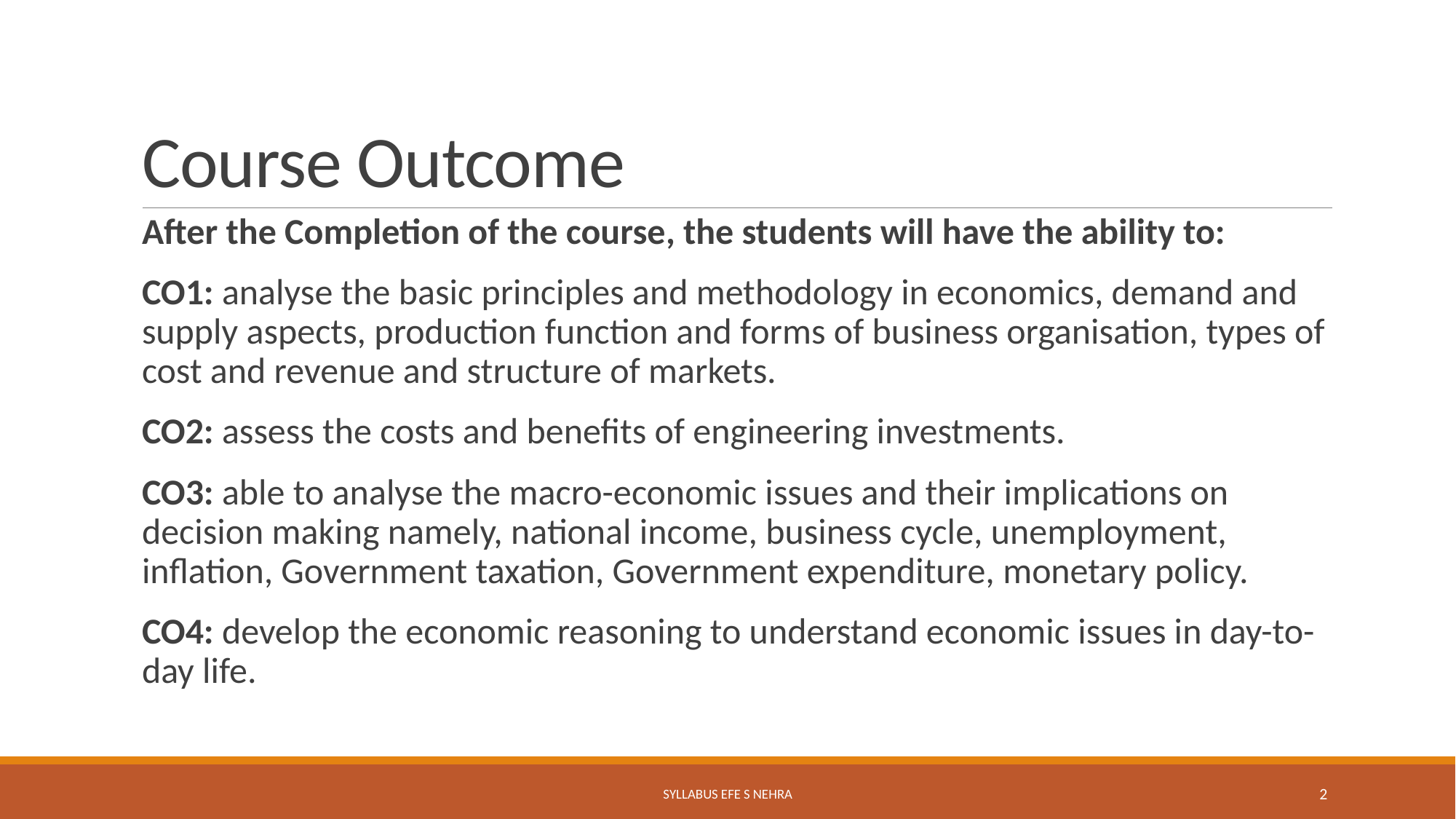

# Course Outcome
After the Completion of the course, the students will have the ability to:
CO1: analyse the basic principles and methodology in economics, demand and supply aspects, production function and forms of business organisation, types of cost and revenue and structure of markets.
CO2: assess the costs and benefits of engineering investments.
CO3: able to analyse the macro-economic issues and their implications on decision making namely, national income, business cycle, unemployment, inflation, Government taxation, Government expenditure, monetary policy.
CO4: develop the economic reasoning to understand economic issues in day-to-day life.

Syllabus EFE S Nehra
2